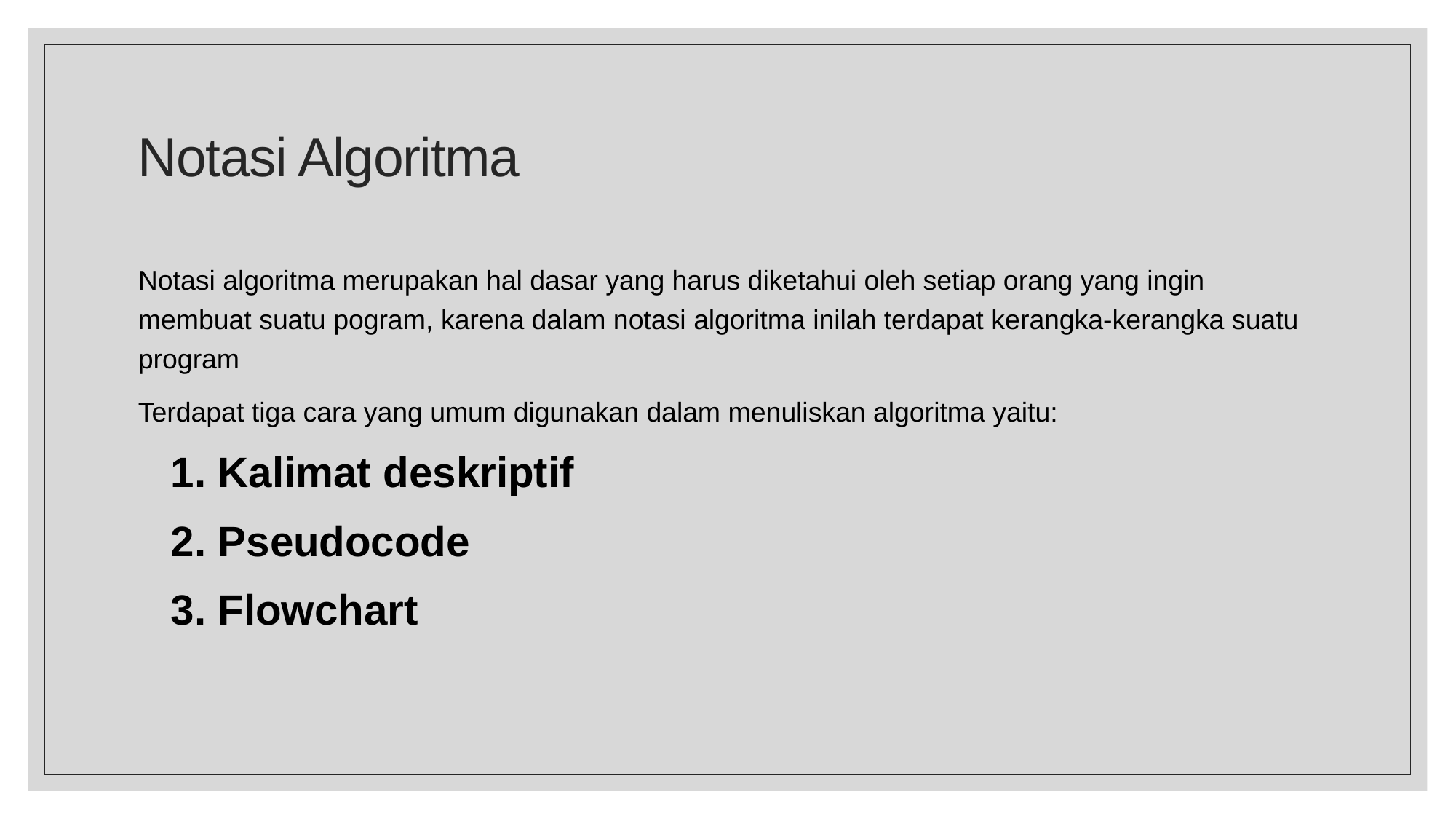

# Notasi Algoritma
Notasi algoritma merupakan hal dasar yang harus diketahui oleh setiap orang yang ingin membuat suatu pogram, karena dalam notasi algoritma inilah terdapat kerangka-kerangka suatu program
Terdapat tiga cara yang umum digunakan dalam menuliskan algoritma yaitu:
1. Kalimat deskriptif
2. Pseudocode
3. Flowchart